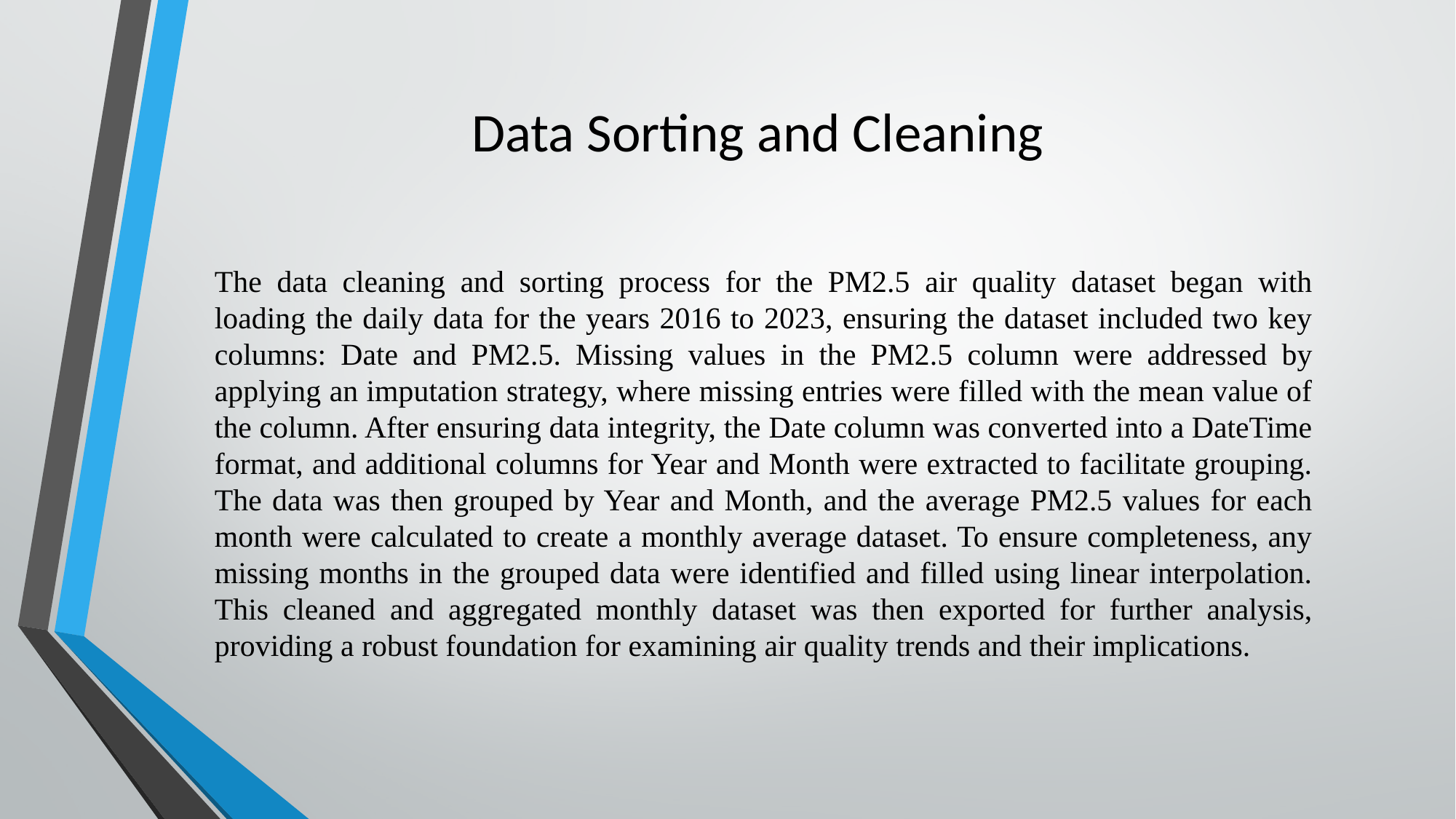

Data Sorting and Cleaning
The data cleaning and sorting process for the PM2.5 air quality dataset began with loading the daily data for the years 2016 to 2023, ensuring the dataset included two key columns: Date and PM2.5. Missing values in the PM2.5 column were addressed by applying an imputation strategy, where missing entries were filled with the mean value of the column. After ensuring data integrity, the Date column was converted into a DateTime format, and additional columns for Year and Month were extracted to facilitate grouping. The data was then grouped by Year and Month, and the average PM2.5 values for each month were calculated to create a monthly average dataset. To ensure completeness, any missing months in the grouped data were identified and filled using linear interpolation. This cleaned and aggregated monthly dataset was then exported for further analysis, providing a robust foundation for examining air quality trends and their implications.